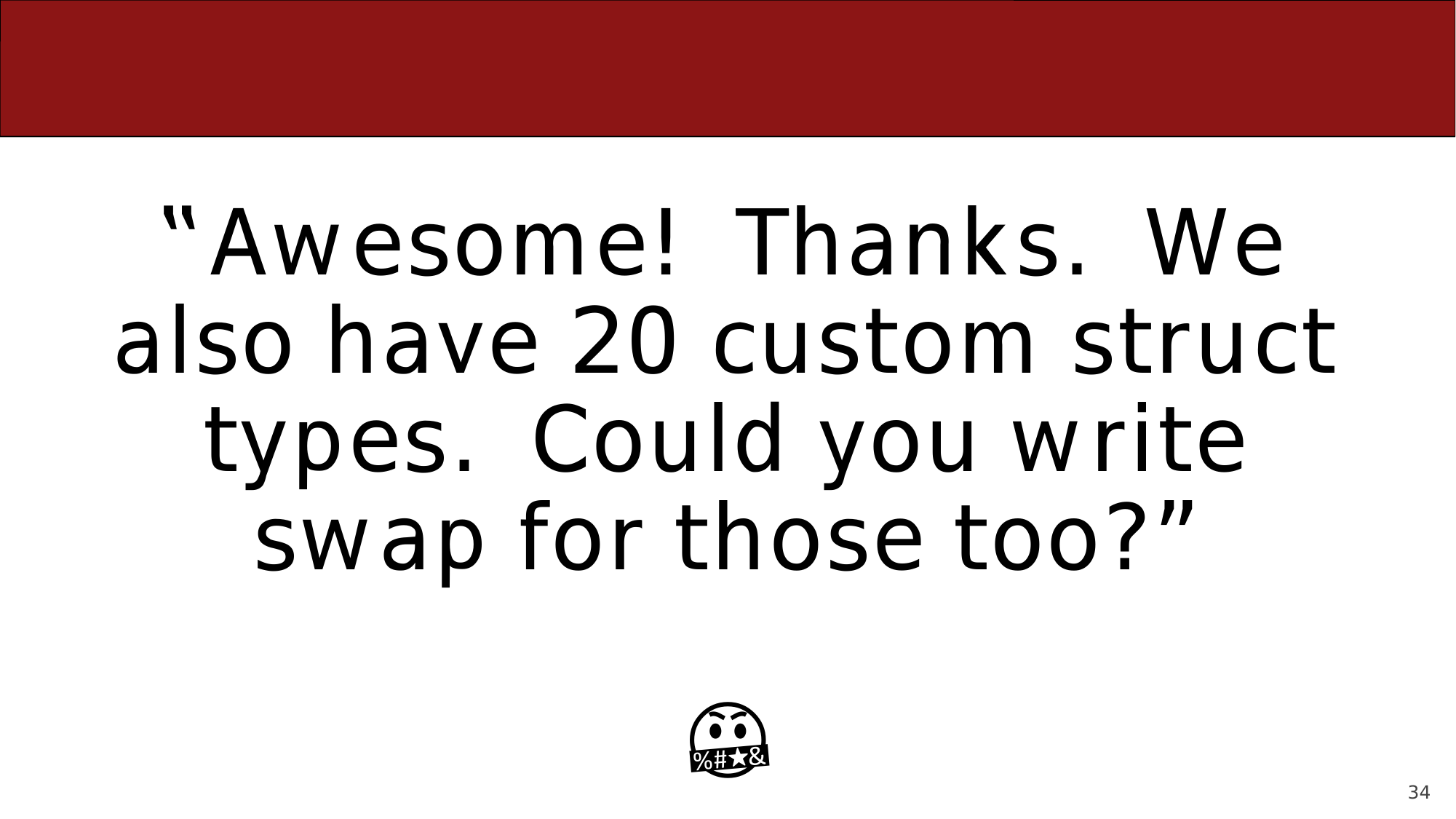

# “Awesome!  Thanks.  We also have 20 custom struct types.  Could you write swap for those too?” 🤬